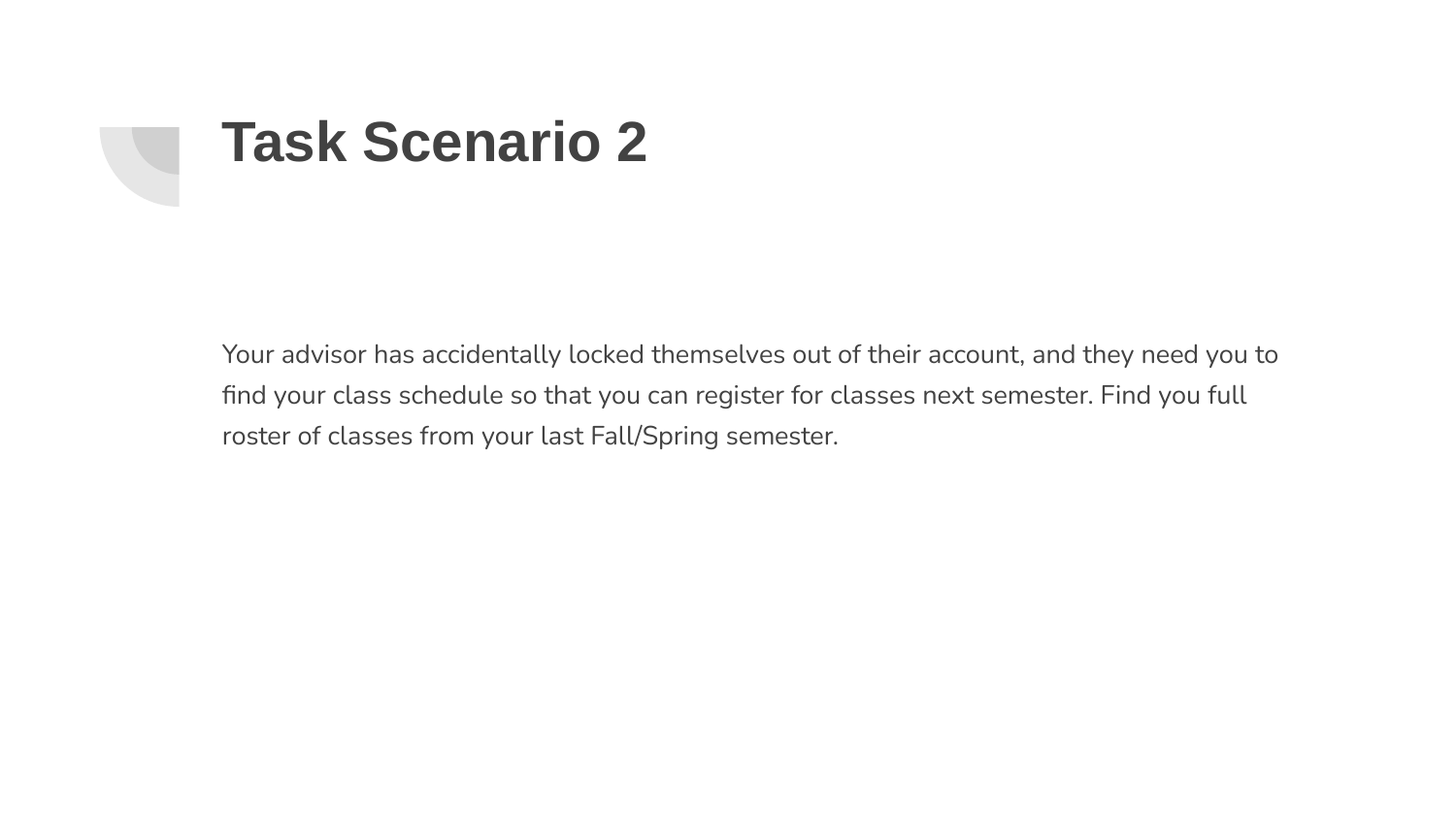

# Task Scenario 2
Your advisor has accidentally locked themselves out of their account, and they need you to find your class schedule so that you can register for classes next semester. Find you full roster of classes from your last Fall/Spring semester.